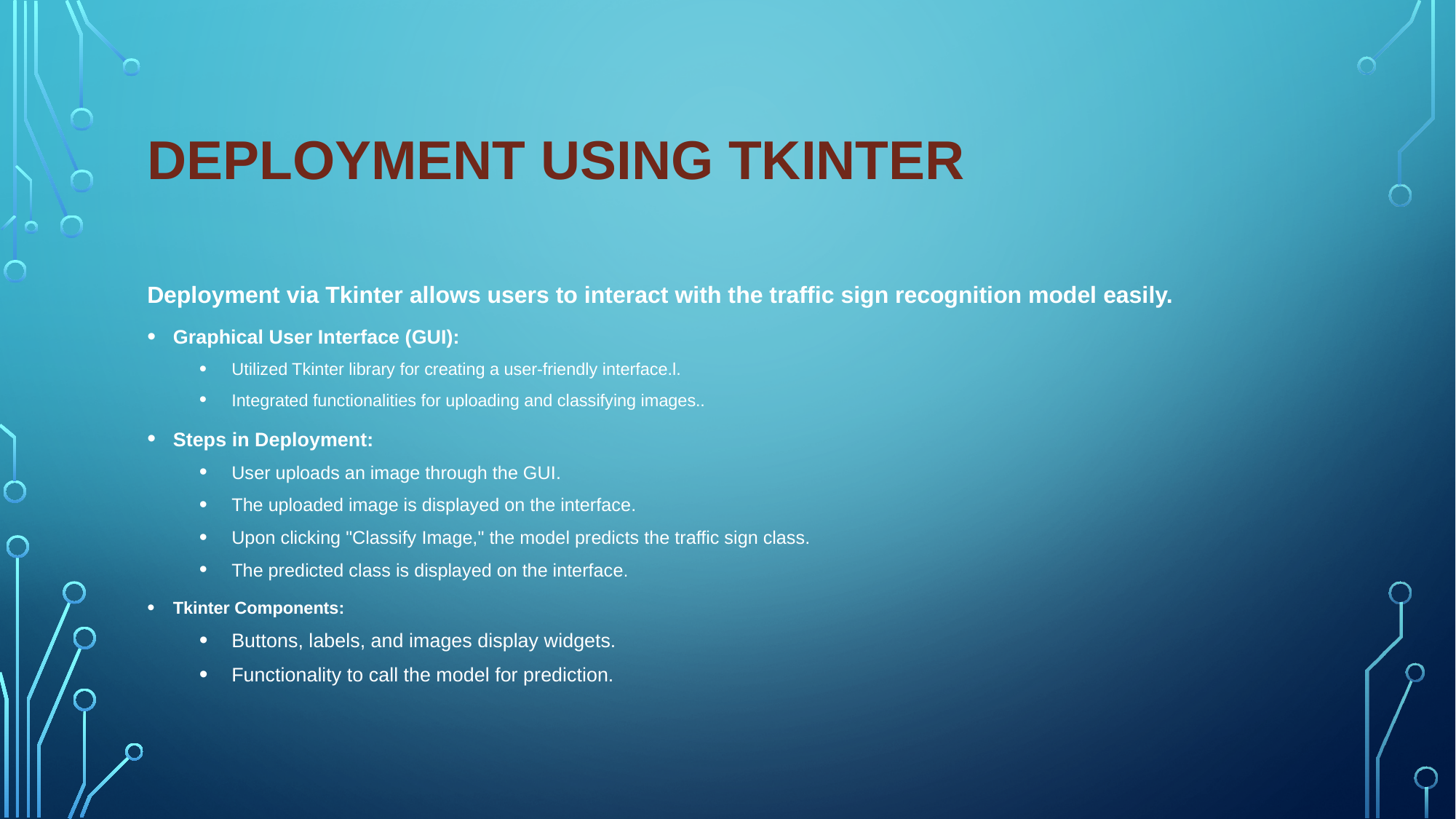

# Deployment Using Tkinter
Deployment via Tkinter allows users to interact with the traffic sign recognition model easily.
Graphical User Interface (GUI):
Utilized Tkinter library for creating a user-friendly interface.l.
Integrated functionalities for uploading and classifying images..
Steps in Deployment:
User uploads an image through the GUI.
The uploaded image is displayed on the interface.
Upon clicking "Classify Image," the model predicts the traffic sign class.
The predicted class is displayed on the interface.
Tkinter Components:
Buttons, labels, and images display widgets.
Functionality to call the model for prediction.